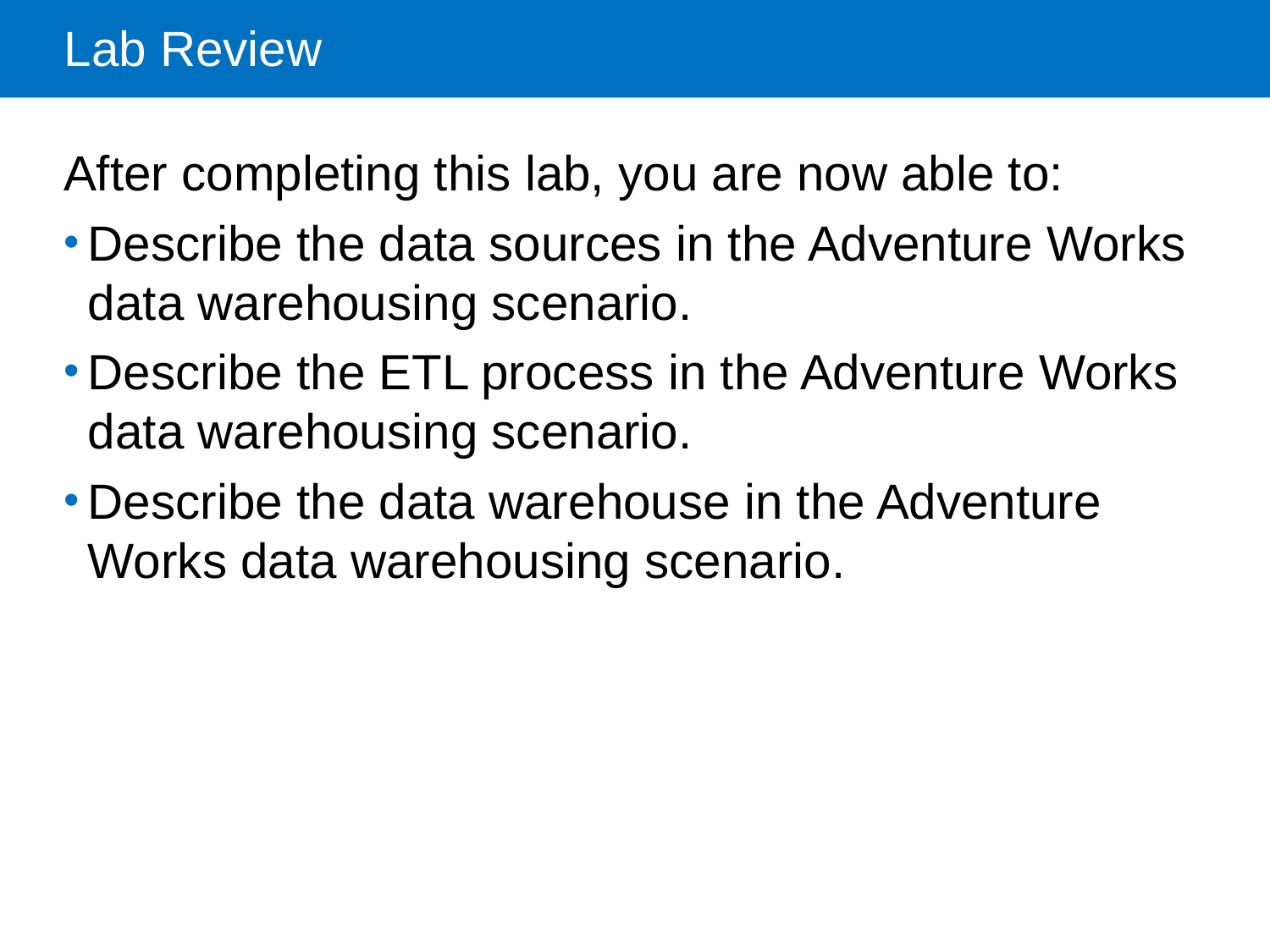

# Lab Review
After completing this lab, you are now able to:
Describe the data sources in the Adventure Works data warehousing scenario.
Describe the ETL process in the Adventure Works data warehousing scenario.
Describe the data warehouse in the Adventure Works data warehousing scenario.